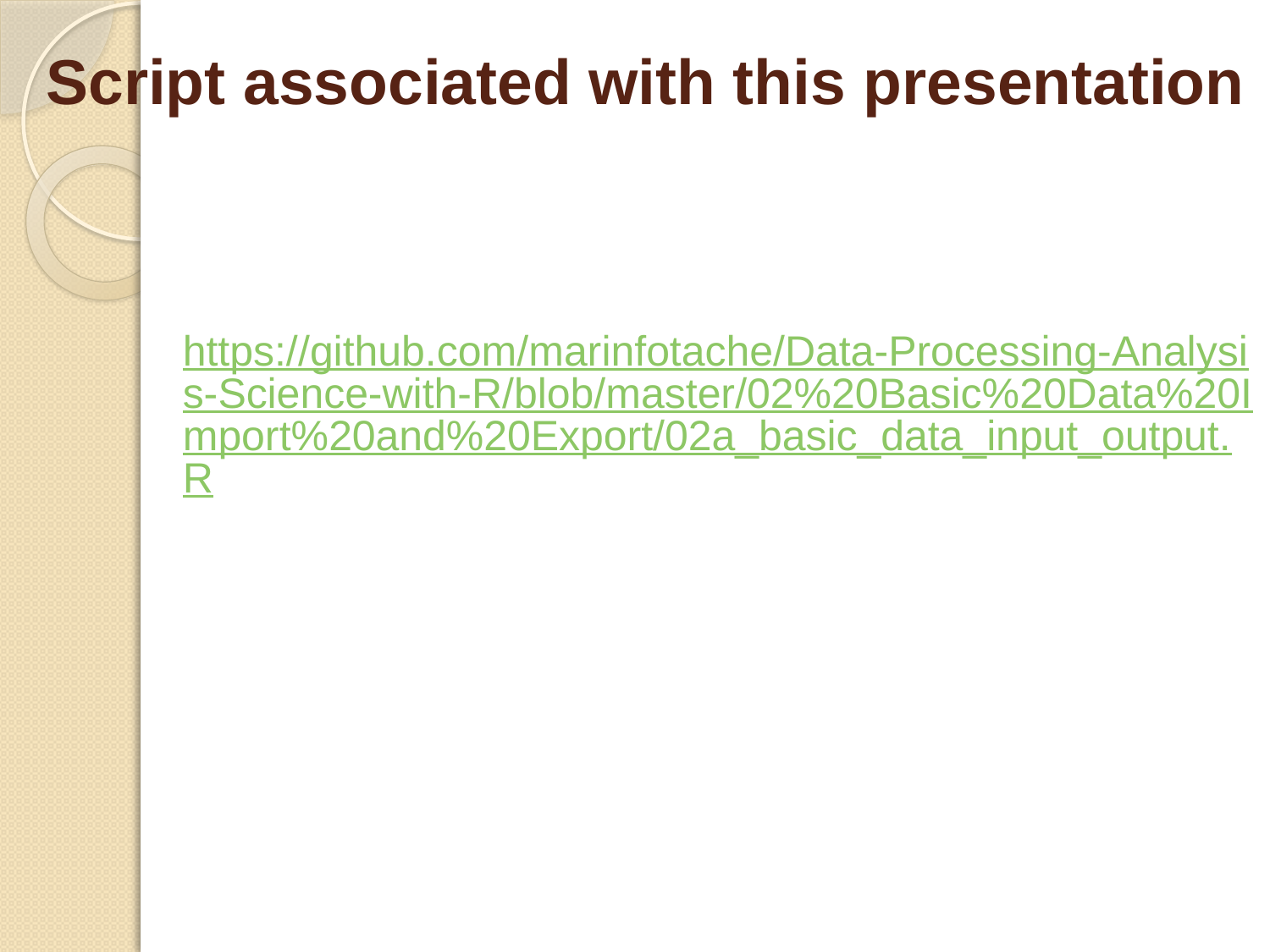

# Script associated with this presentation
https://github.com/marinfotache/Data-Processing-Analysis-Science-with-R/blob/master/02%20Basic%20Data%20Import%20and%20Export/02a_basic_data_input_output.R